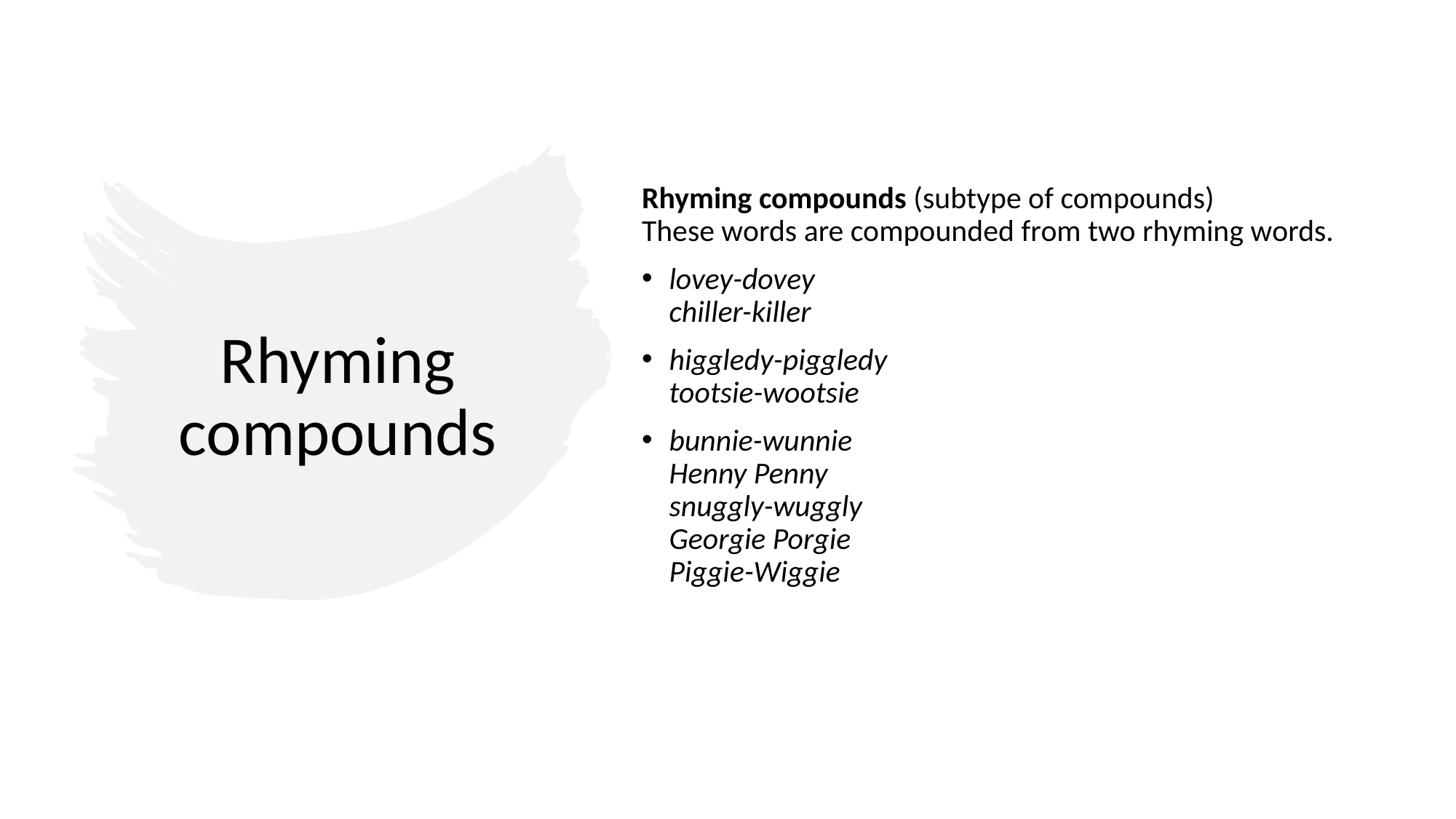

Rhyming compounds (subtype of compounds)
These words are compounded from two rhyming words.
lovey-dovey
chiller-killer
higgledy-piggledy
tootsie-wootsie
bunnie-wunnie
Henny Penny
snuggly-wuggly
Georgie Porgie
Piggie-Wiggie

# Rhyming compounds